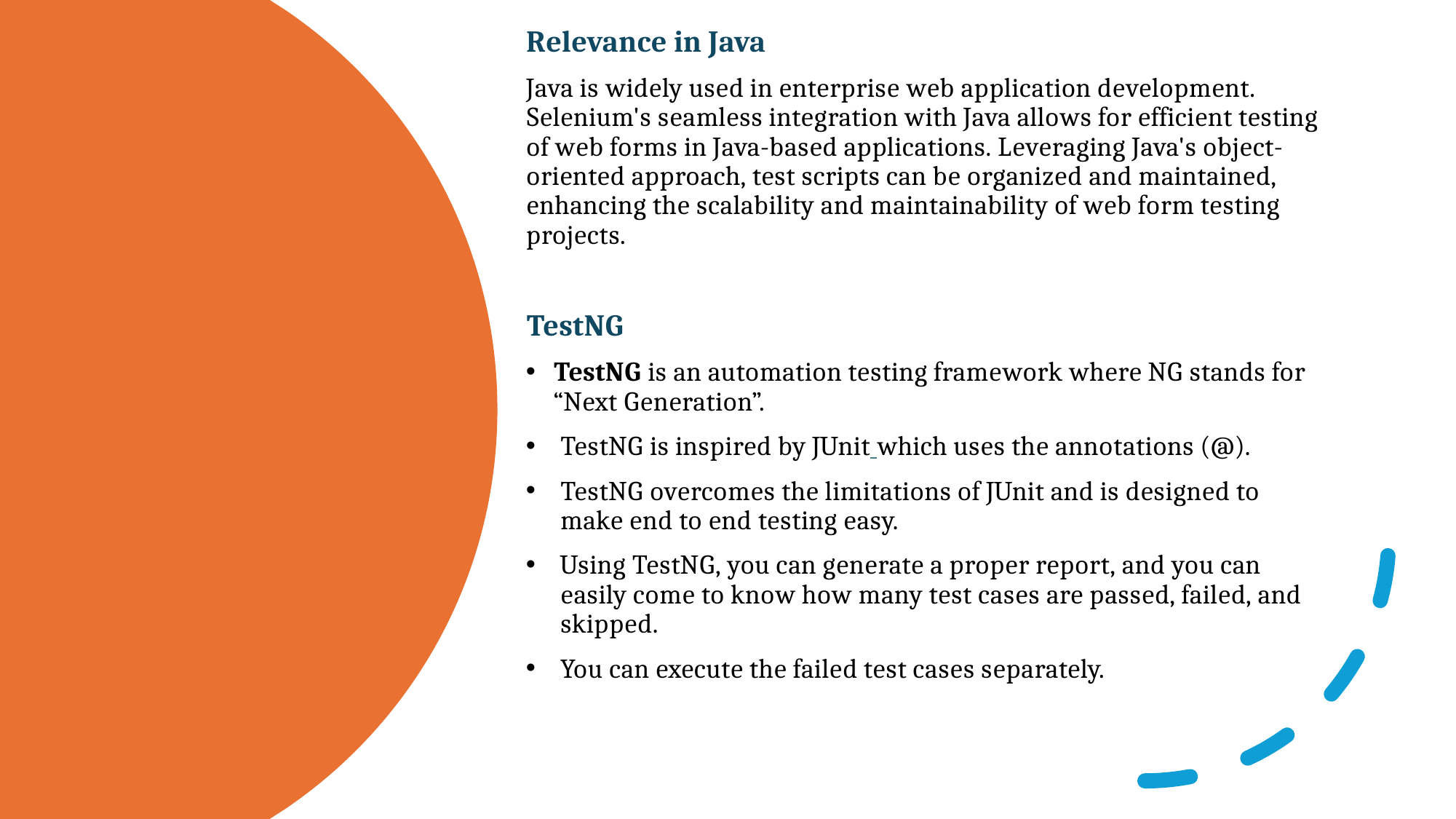

Relevance in Java
Java is widely used in enterprise web application development. Selenium's seamless integration with Java allows for efficient testing of web forms in Java-based applications. Leveraging Java's object-oriented approach, test scripts can be organized and maintained, enhancing the scalability and maintainability of web form testing projects.

TestNG
TestNG is an automation testing framework where NG stands for “Next Generation”.
TestNG is inspired by JUnit which uses the annotations (@).
TestNG overcomes the limitations of JUnit and is designed to make end to end testing easy.
Using TestNG, you can generate a proper report, and you can easily come to know how many test cases are passed, failed, and skipped.
You can execute the failed test cases separately.
#